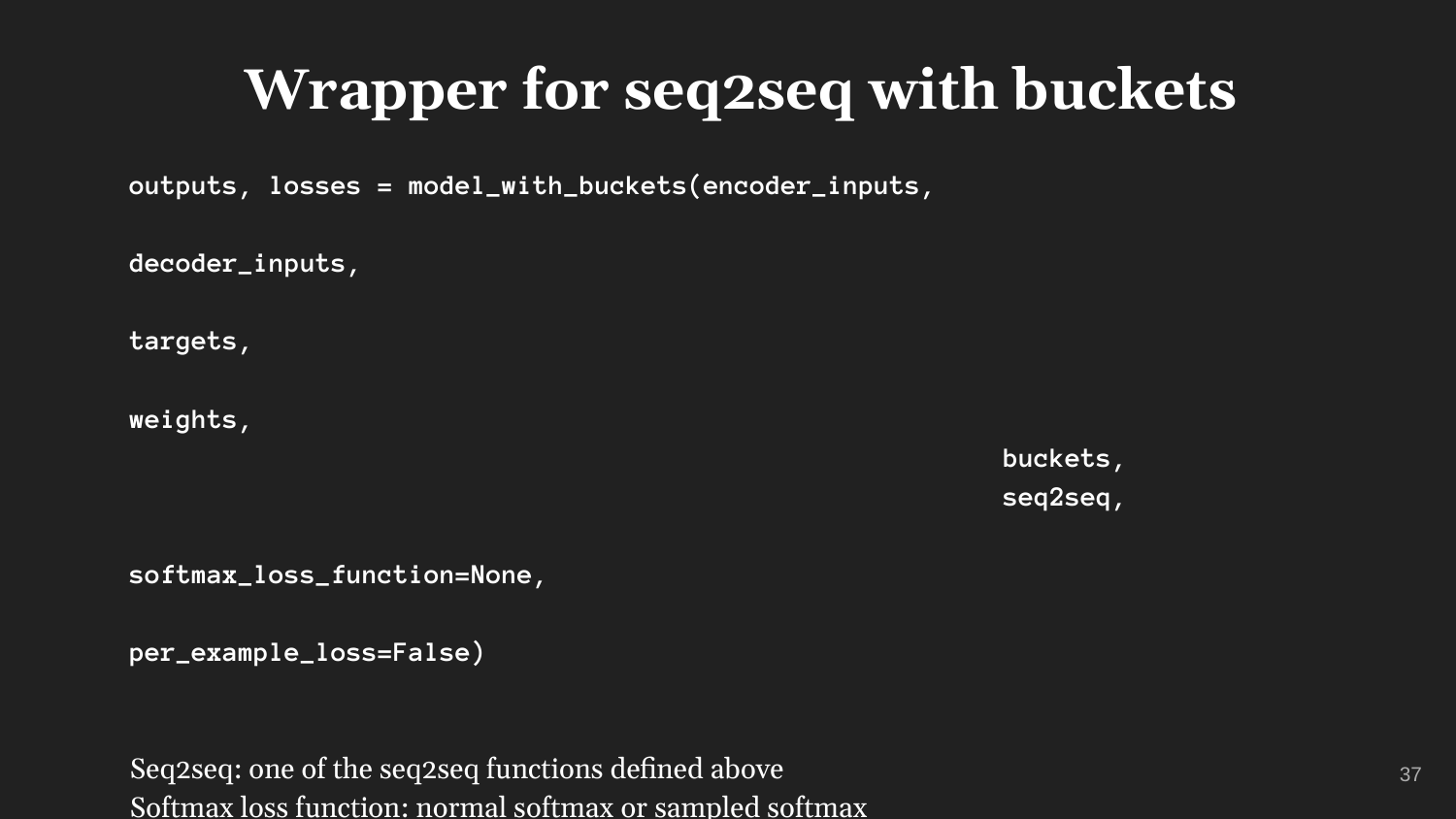

# Wrapper for seq2seq with buckets
outputs, losses = model_with_buckets(encoder_inputs,
				   				decoder_inputs,
				   				targets,
				   				weights,
                   				buckets,
                   				seq2seq,
                   				softmax_loss_function=None,
                   				per_example_loss=False)

Seq2seq: one of the seq2seq functions defined above
Softmax loss function: normal softmax or sampled softmax
37